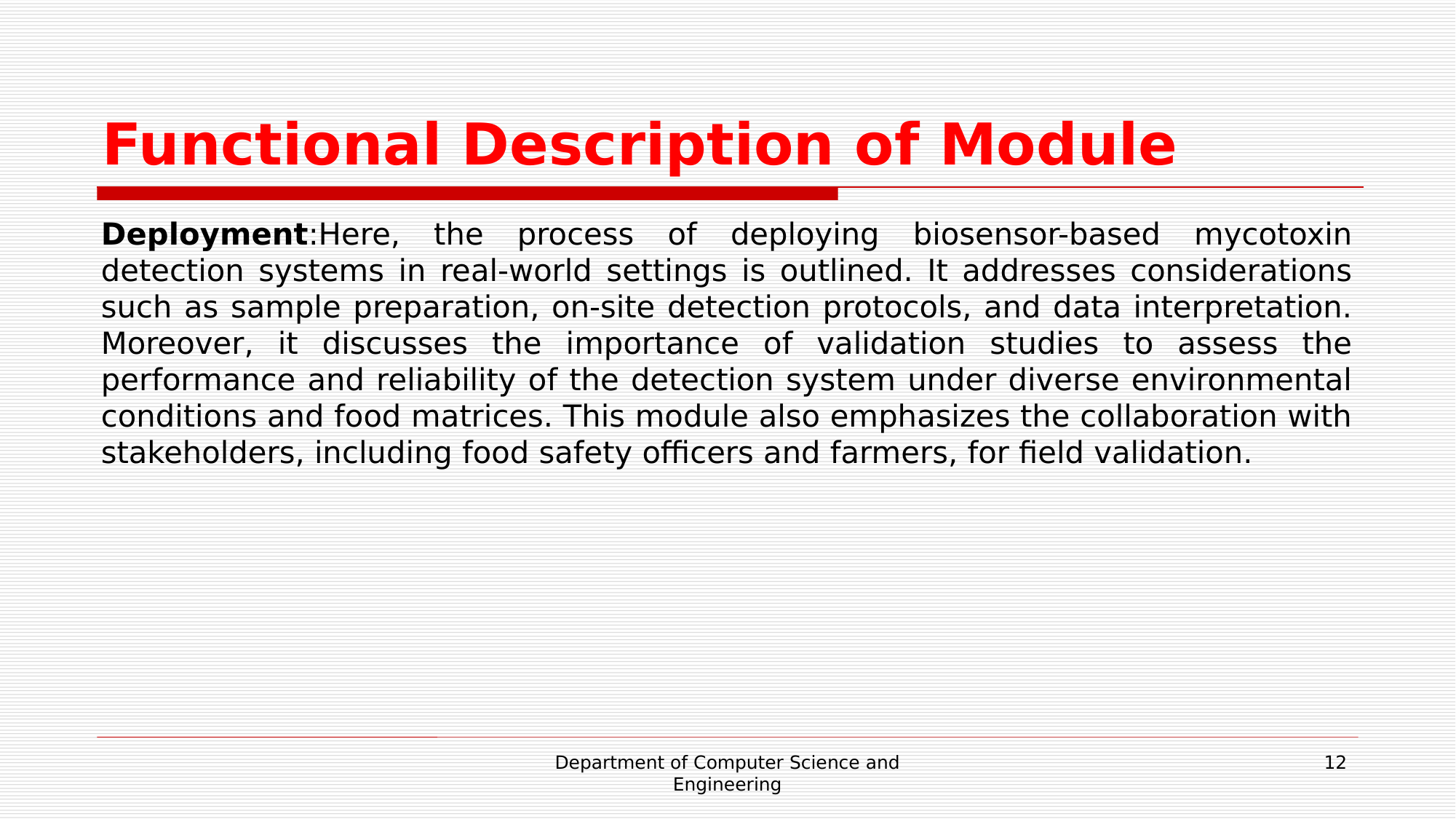

# Functional Description of Module
Deployment:Here, the process of deploying biosensor-based mycotoxin detection systems in real-world settings is outlined. It addresses considerations such as sample preparation, on-site detection protocols, and data interpretation. Moreover, it discusses the importance of validation studies to assess the performance and reliability of the detection system under diverse environmental conditions and food matrices. This module also emphasizes the collaboration with stakeholders, including food safety officers and farmers, for field validation.
Department of Computer Science and Engineering
12